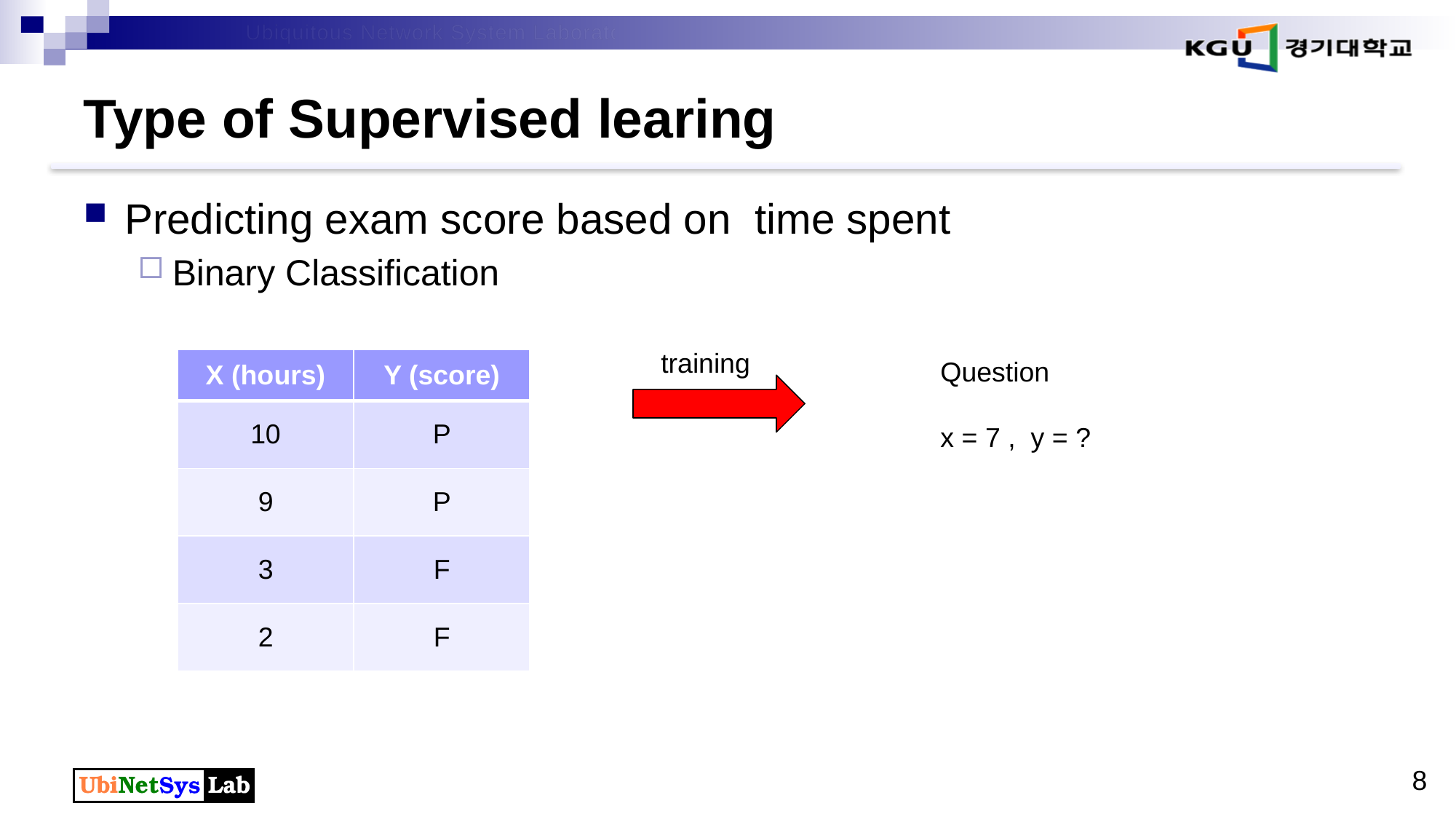

# Type of Supervised learing
Predicting exam score based on  time spent
Binary Classification

training
| X (hours) | Y (score) |
| --- | --- |
| 10 | P |
| 9 | P |
| 3 | F |
| 2 | F |
Question

x = 7 ,  y = ?

8